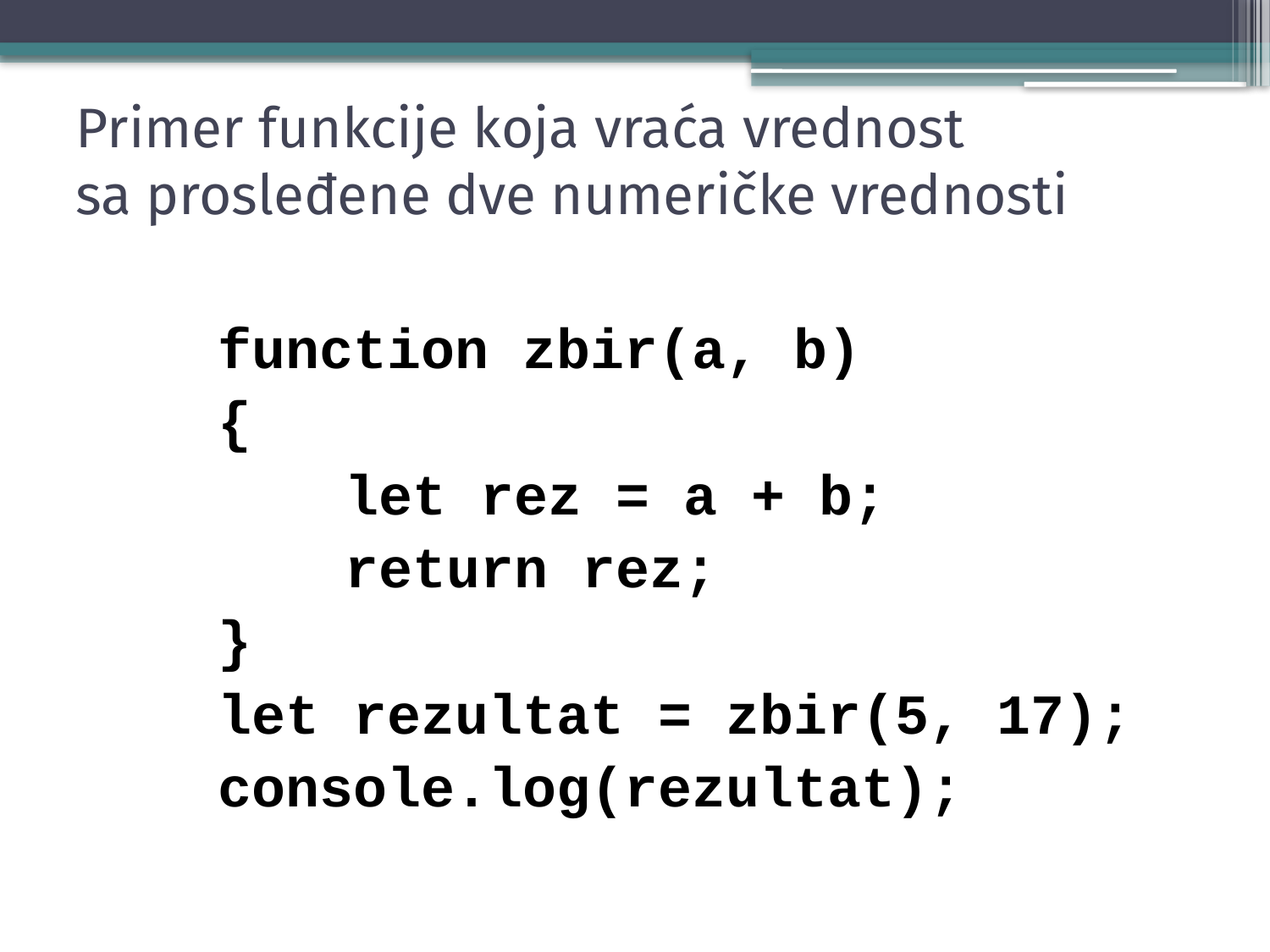

# Primer funkcije koja vraća vrednost sa prosleđene dve numeričke vrednosti

	function zbir(a, b)
	{
		let rez = a + b;
		return rez;
	}
	let rezultat = zbir(5, 17);
	console.log(rezultat);